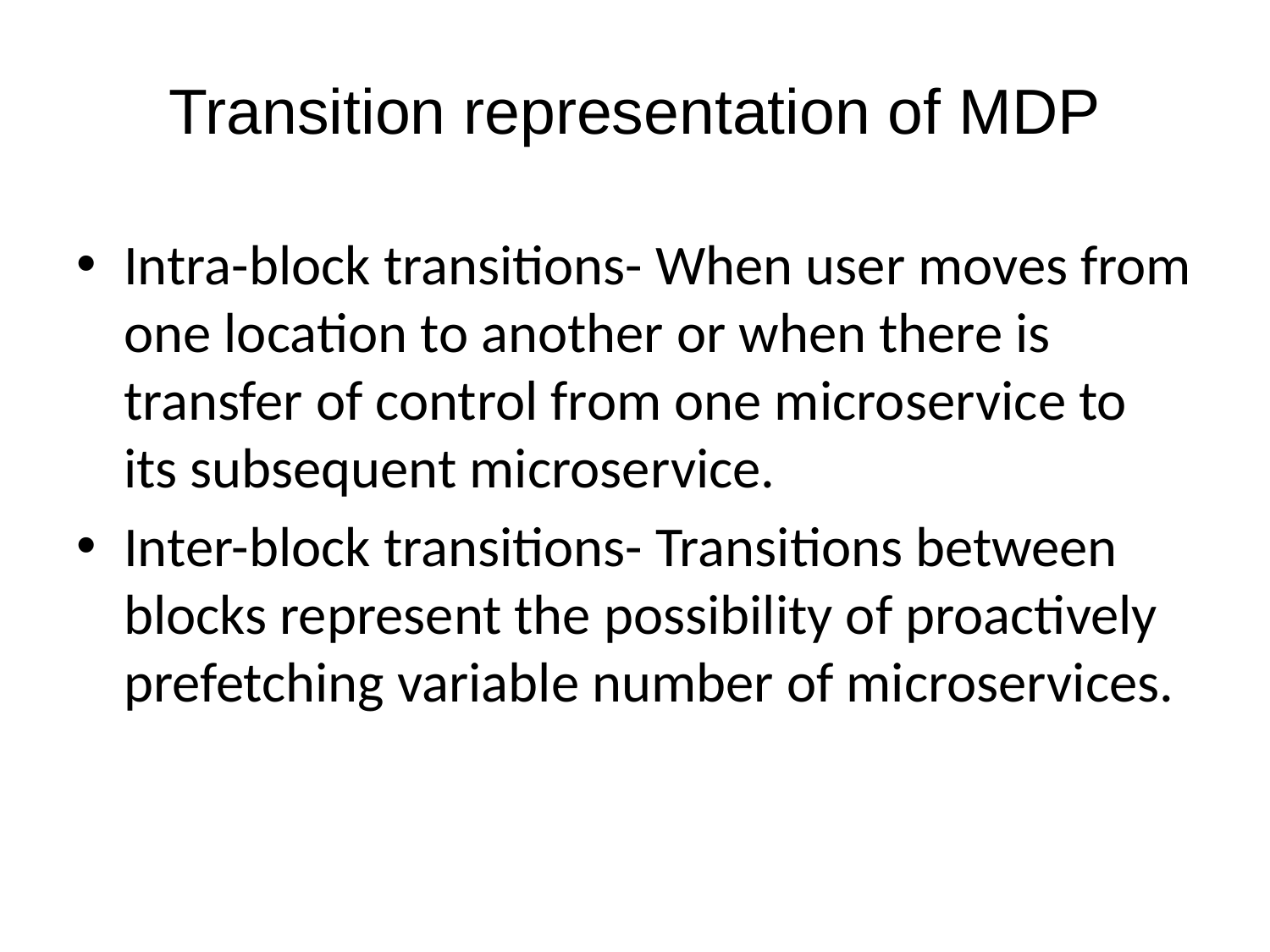

# Transition representation of MDP
Intra-block transitions- When user moves from one location to another or when there is transfer of control from one microservice to its subsequent microservice.
Inter-block transitions- Transitions between blocks represent the possibility of proactively prefetching variable number of microservices.